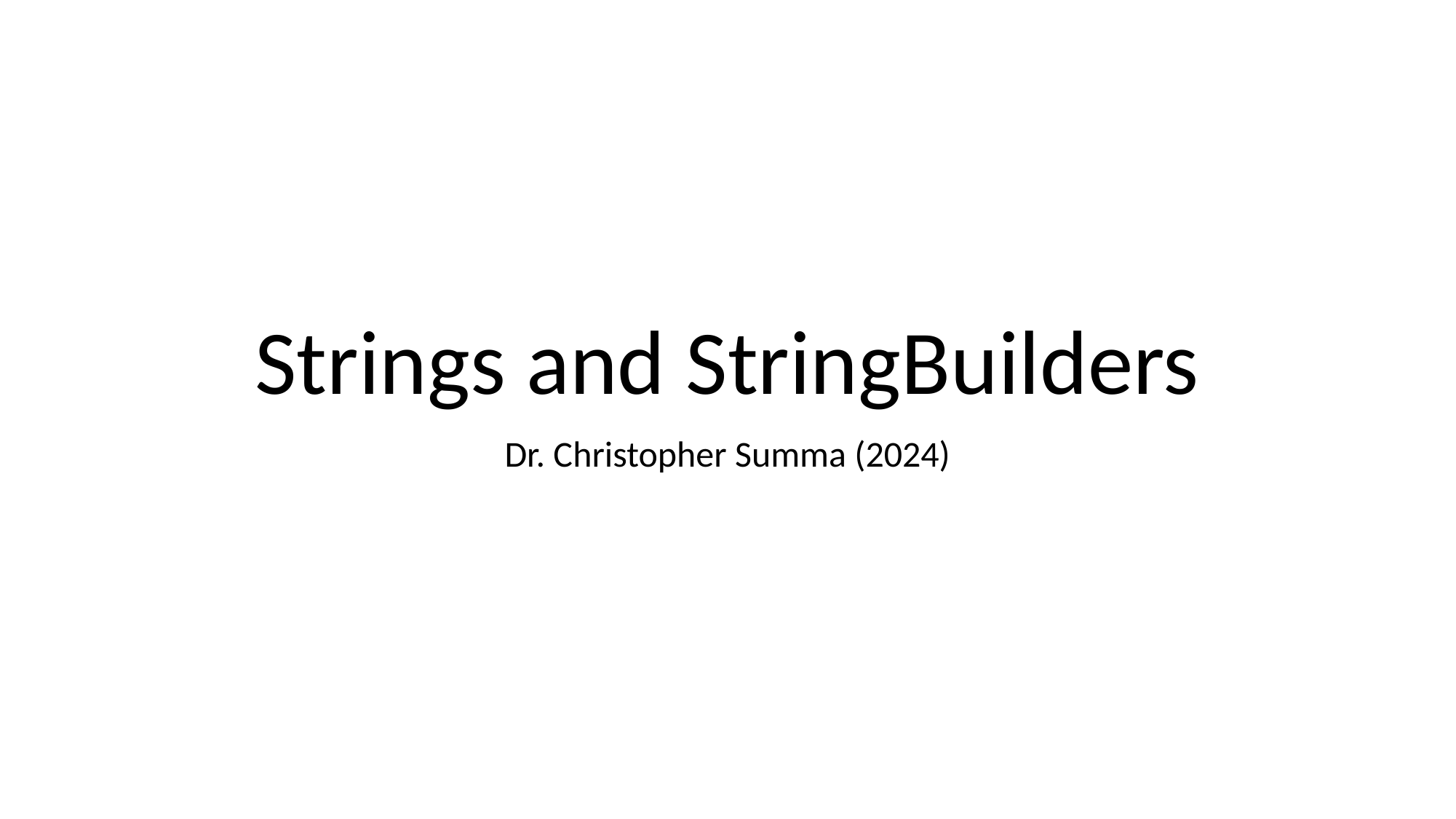

# Strings and StringBuilders
Dr. Christopher Summa (2024)